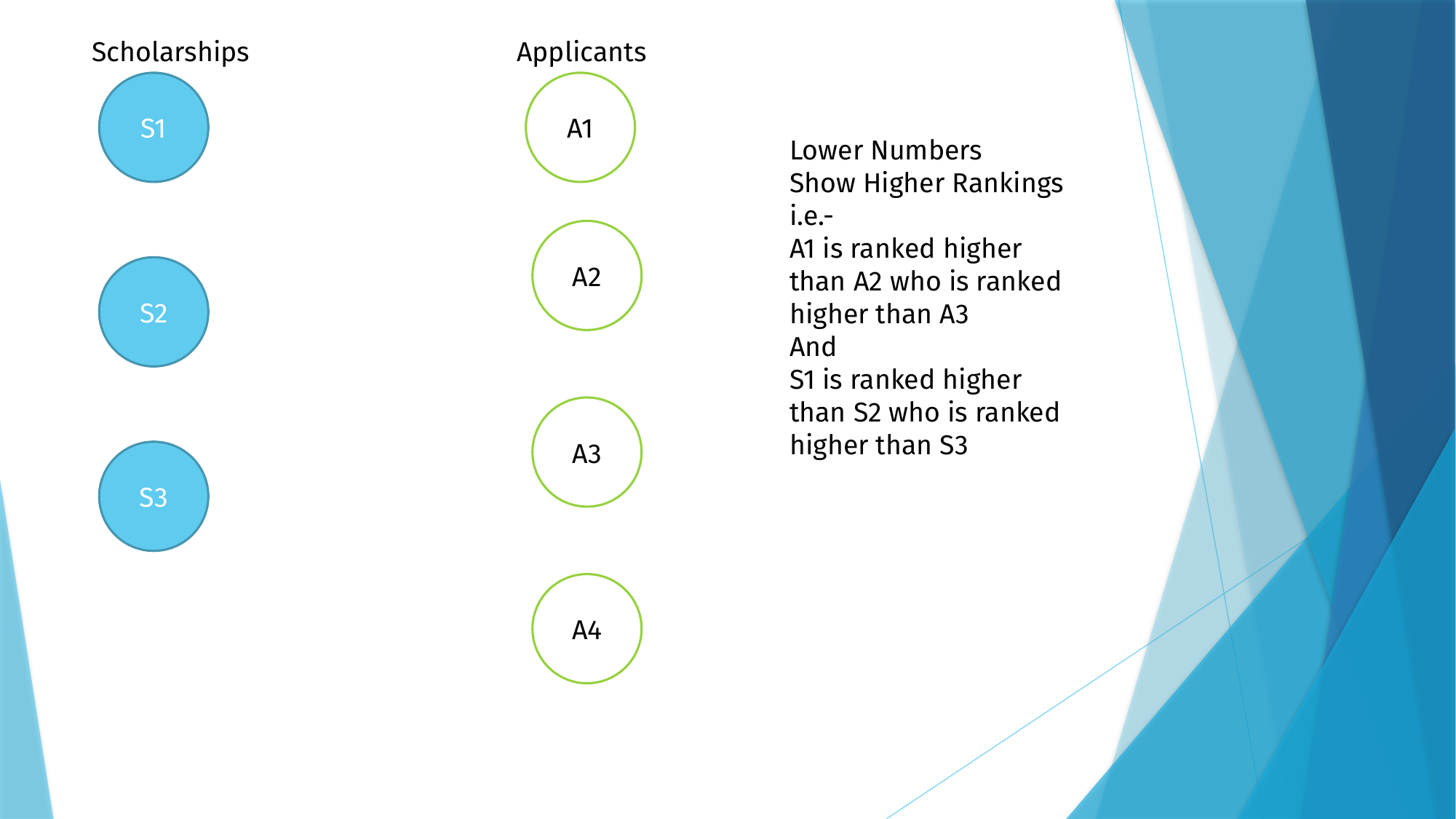

Scholarships
Applicants
S1
A1
Lower Numbers
Show Higher Rankings
i.e.-
A1 is ranked higher than A2 who is ranked higher than A3
And
S1 is ranked higher than S2 who is ranked higher than S3
A2
S2
A3
S3
A4